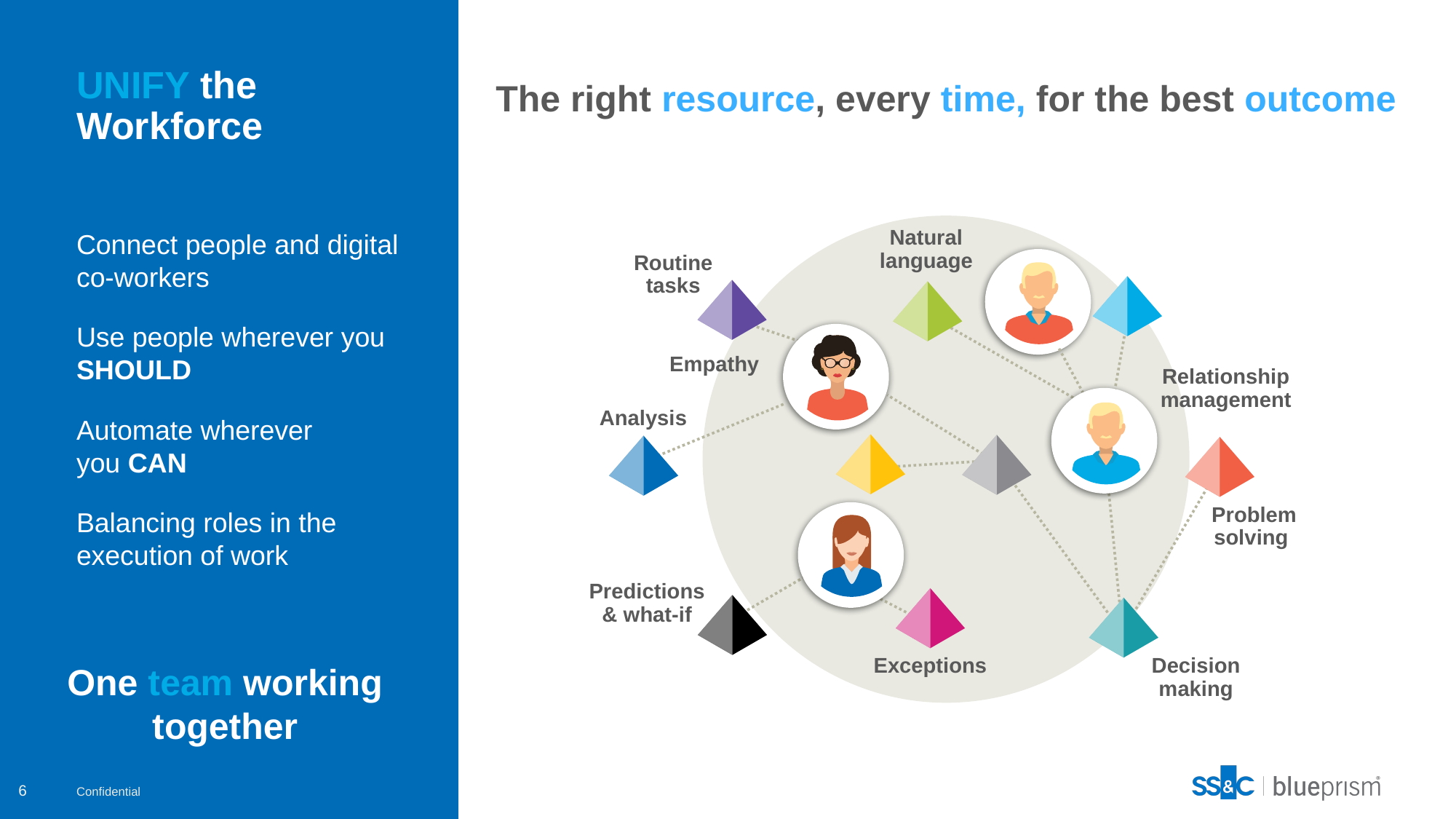

# UNIFY the Workforce
The right resource, every time, for the best outcome

Natural language

Routine tasks

Empathy
Relationship management

Analysis

Problem solving

Predictions & what-if

Exceptions
Decision making
Connect people and digital co-workers
Use people wherever you SHOULD
Automate wherever
you CAN
Balancing roles in the execution of work

One team working together
6
6